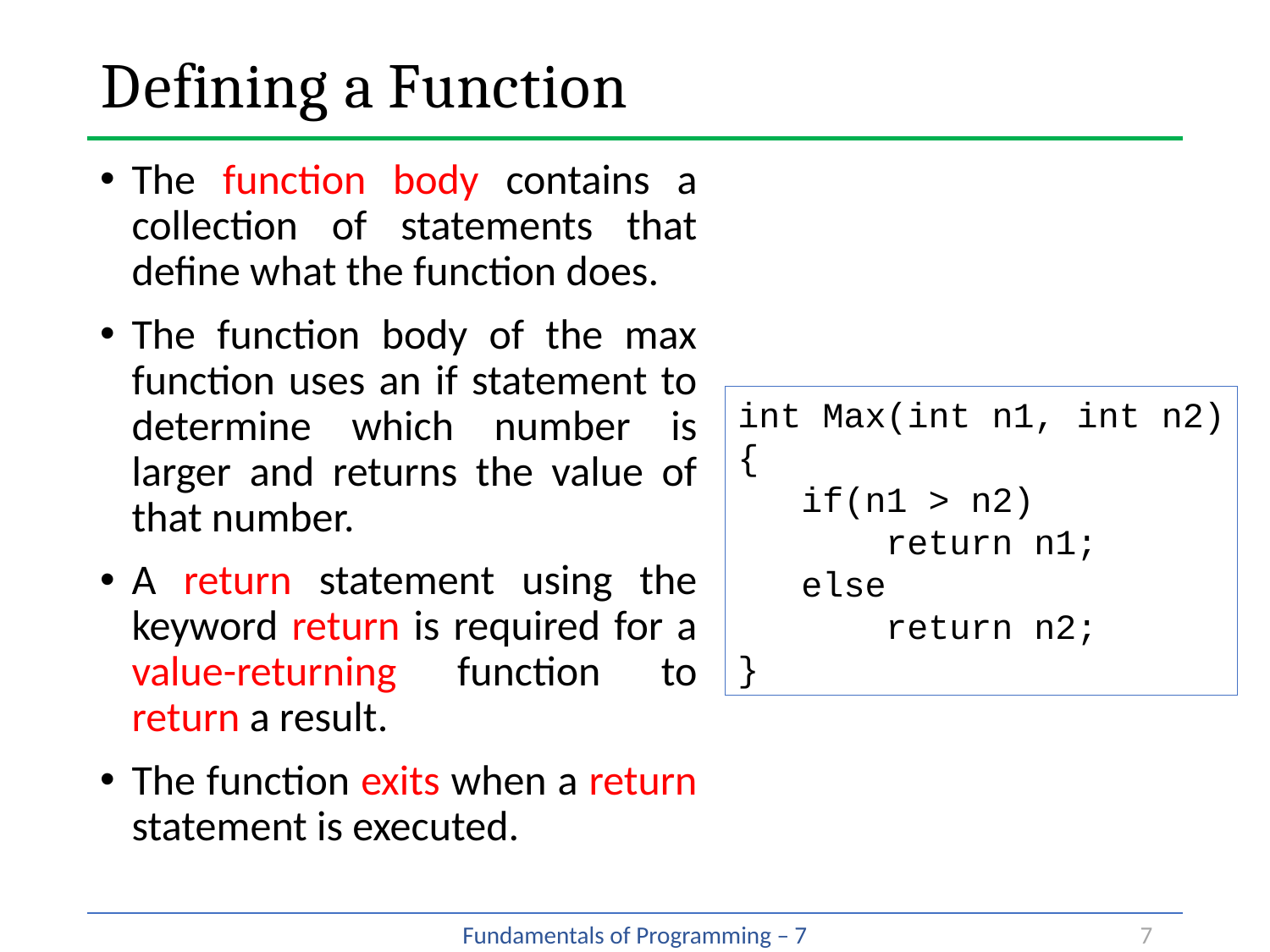

# Defining a Function
The function body contains a collection of statements that define what the function does.
The function body of the max function uses an if statement to determine which number is larger and returns the value of that number.
A return statement using the keyword return is required for a value-returning function to return a result.
The function exits when a return statement is executed.
int Max(int n1, int n2)
{
   if(n1 > n2)
       return n1;
   else
	 return n2;
}
7